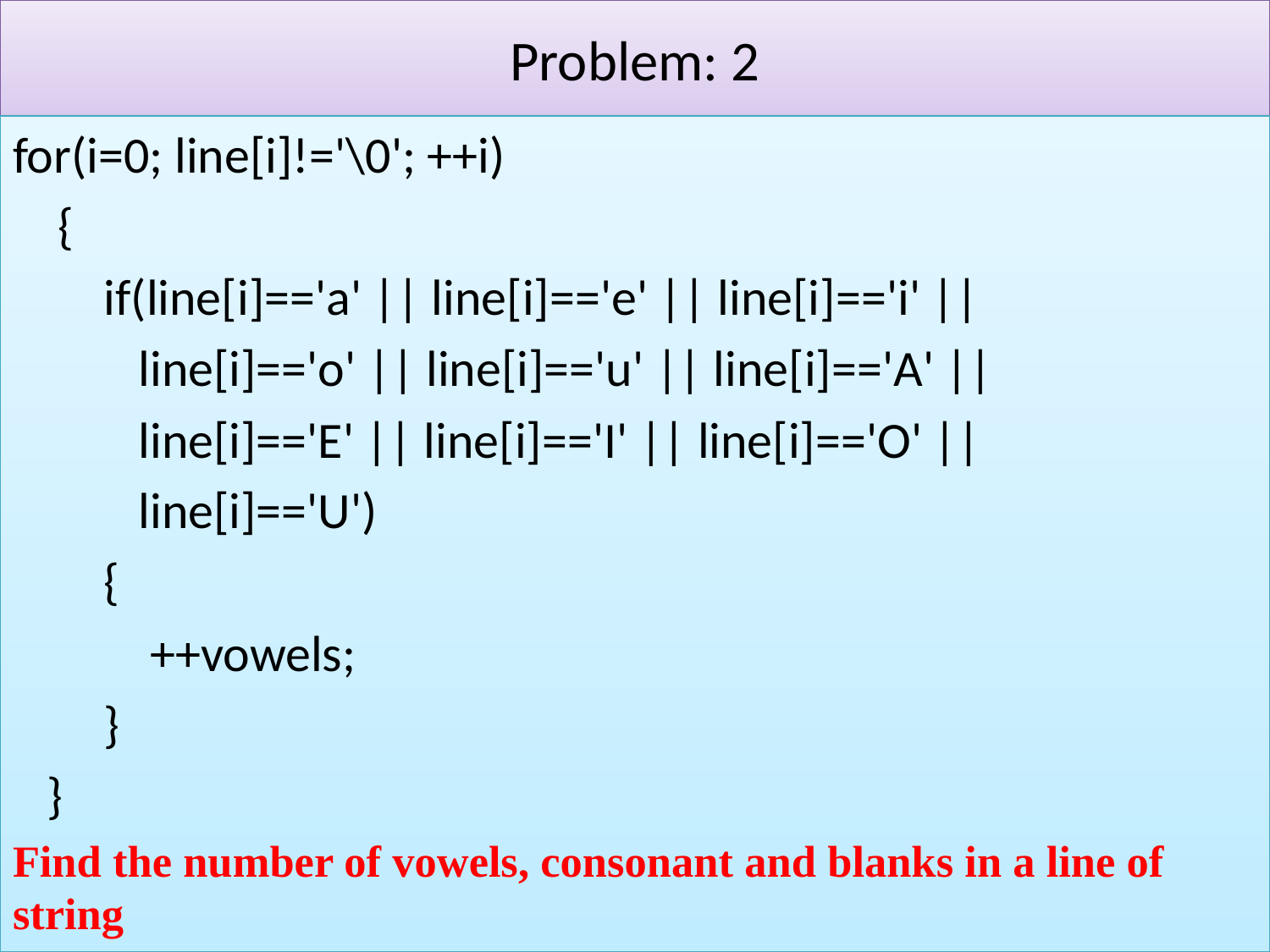

# Problem: 2
for(i=0; line[i]!='\0'; ++i)
    {
        if(line[i]=='a' || line[i]=='e' || line[i]=='i' ||
           line[i]=='o' || line[i]=='u' || line[i]=='A' ||
           line[i]=='E' || line[i]=='I' || line[i]=='O' ||
           line[i]=='U')
        {
            ++vowels;
        }
   }
Find the number of vowels, consonant and blanks in a line of  string